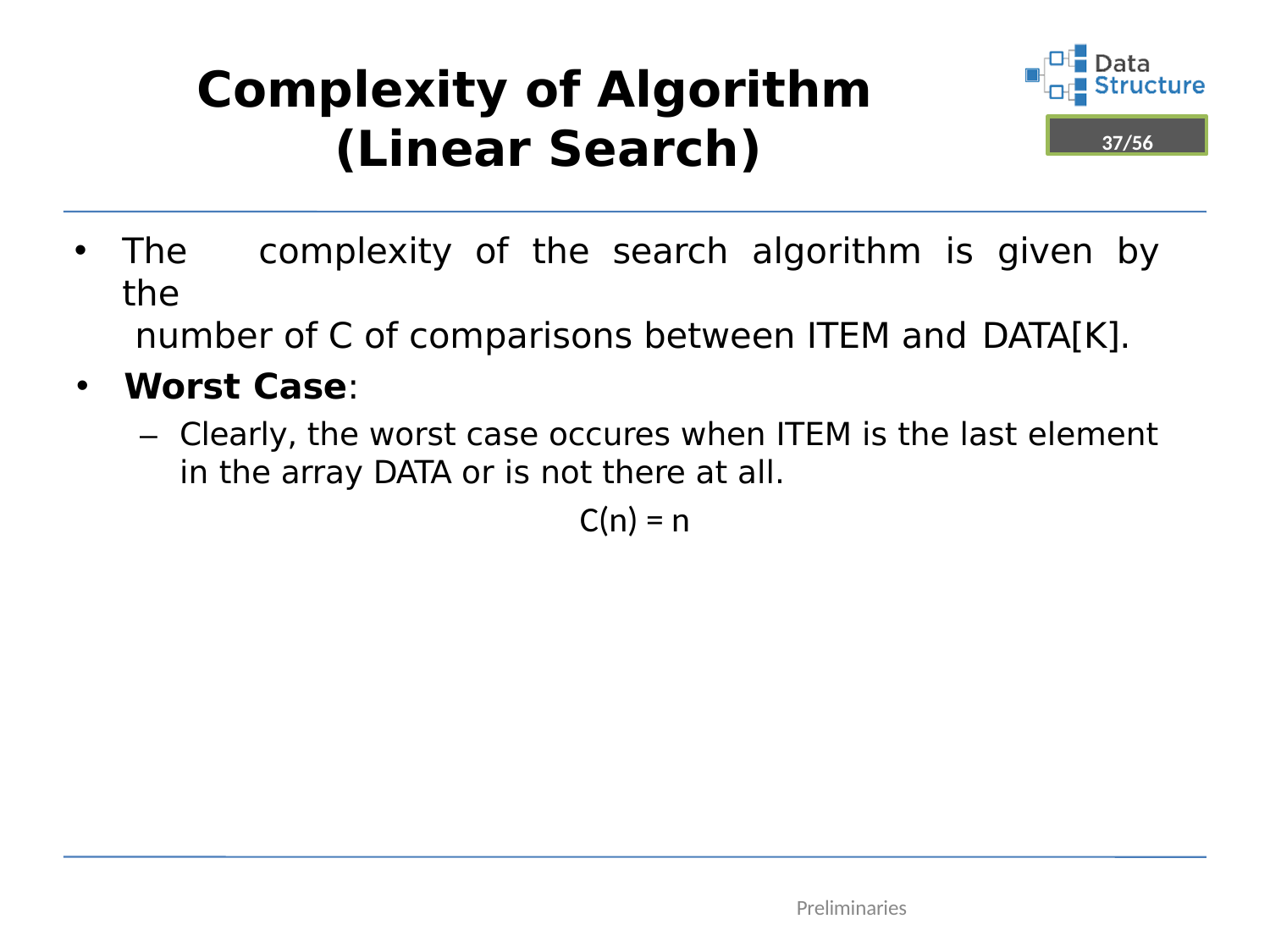

# Complexity of Algorithm  (Linear Search)
37/56
The	complexity	of	the	search	algorithm	is	given	by	the
number of C of comparisons between ITEM and DATA[K].
Worst Case:
–	Clearly, the worst case occures when ITEM is the last element  in the array DATA or is not there at all.
C(n) = n
Preliminaries